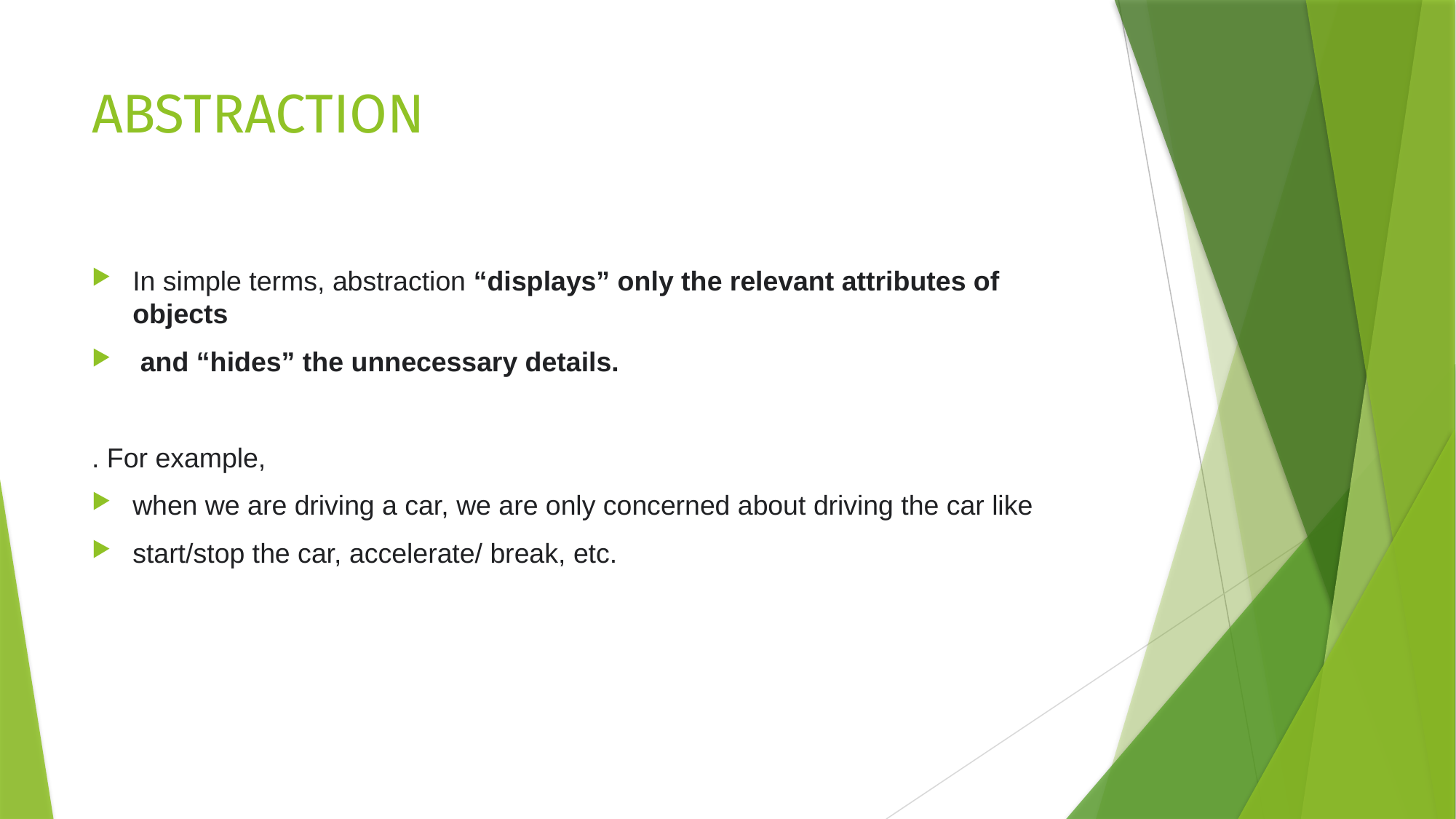

# ABSTRACTION
In simple terms, abstraction “displays” only the relevant attributes of objects
 and “hides” the unnecessary details.

. For example,
when we are driving a car, we are only concerned about driving the car like
start/stop the car, accelerate/ break, etc.